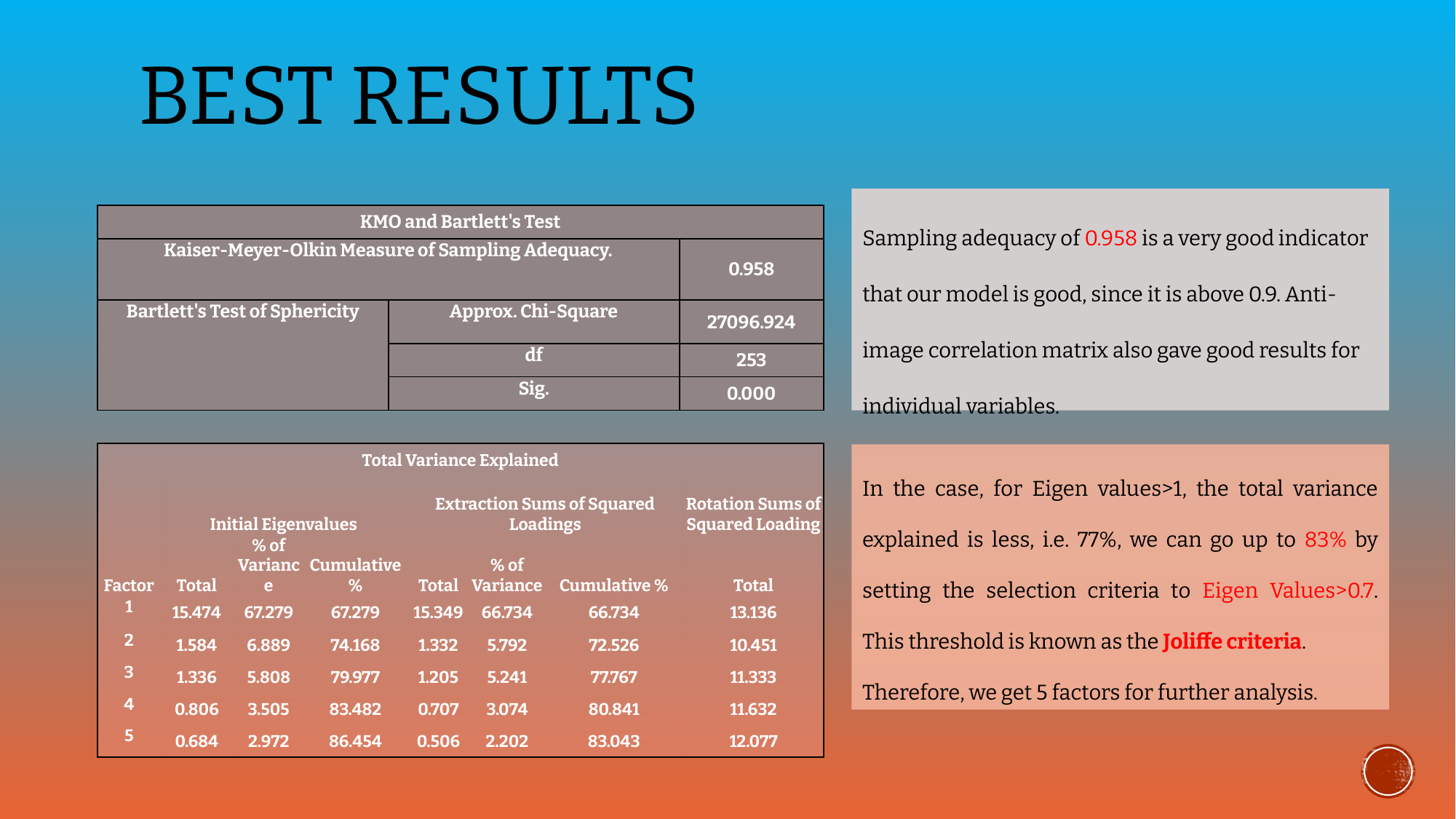

# BEST Results
Sampling adequacy of 0.958 is a very good indicator that our model is good, since it is above 0.9. Anti-image correlation matrix also gave good results for individual variables.
| KMO and Bartlett's Test |  |  |
| --- | --- | --- |
| Kaiser-Meyer-Olkin Measure of Sampling Adequacy. |  | 0.958 |
| Bartlett's Test of Sphericity | Approx. Chi-Square | 27096.924 |
|  | df | 253 |
|  | Sig. | 0.000 |
| Total Variance Explained |  |  |  |  |  |  |  |
| --- | --- | --- | --- | --- | --- | --- | --- |
| Factor | Initial Eigenvalues |  |  | Extraction Sums of Squared Loadings |  |  | Rotation Sums of Squared Loading |
|  | Total | % of Variance | Cumulative % | Total | % of Variance | Cumulative % | Total |
| 1 | 15.474 | 67.279 | 67.279 | 15.349 | 66.734 | 66.734 | 13.136 |
| 2 | 1.584 | 6.889 | 74.168 | 1.332 | 5.792 | 72.526 | 10.451 |
| 3 | 1.336 | 5.808 | 79.977 | 1.205 | 5.241 | 77.767 | 11.333 |
| 4 | 0.806 | 3.505 | 83.482 | 0.707 | 3.074 | 80.841 | 11.632 |
| 5 | 0.684 | 2.972 | 86.454 | 0.506 | 2.202 | 83.043 | 12.077 |
In the case, for Eigen values>1, the total variance explained is less, i.e. 77%, we can go up to 83% by setting the selection criteria to Eigen Values>0.7. This threshold is known as the Joliffe criteria.
Therefore, we get 5 factors for further analysis.